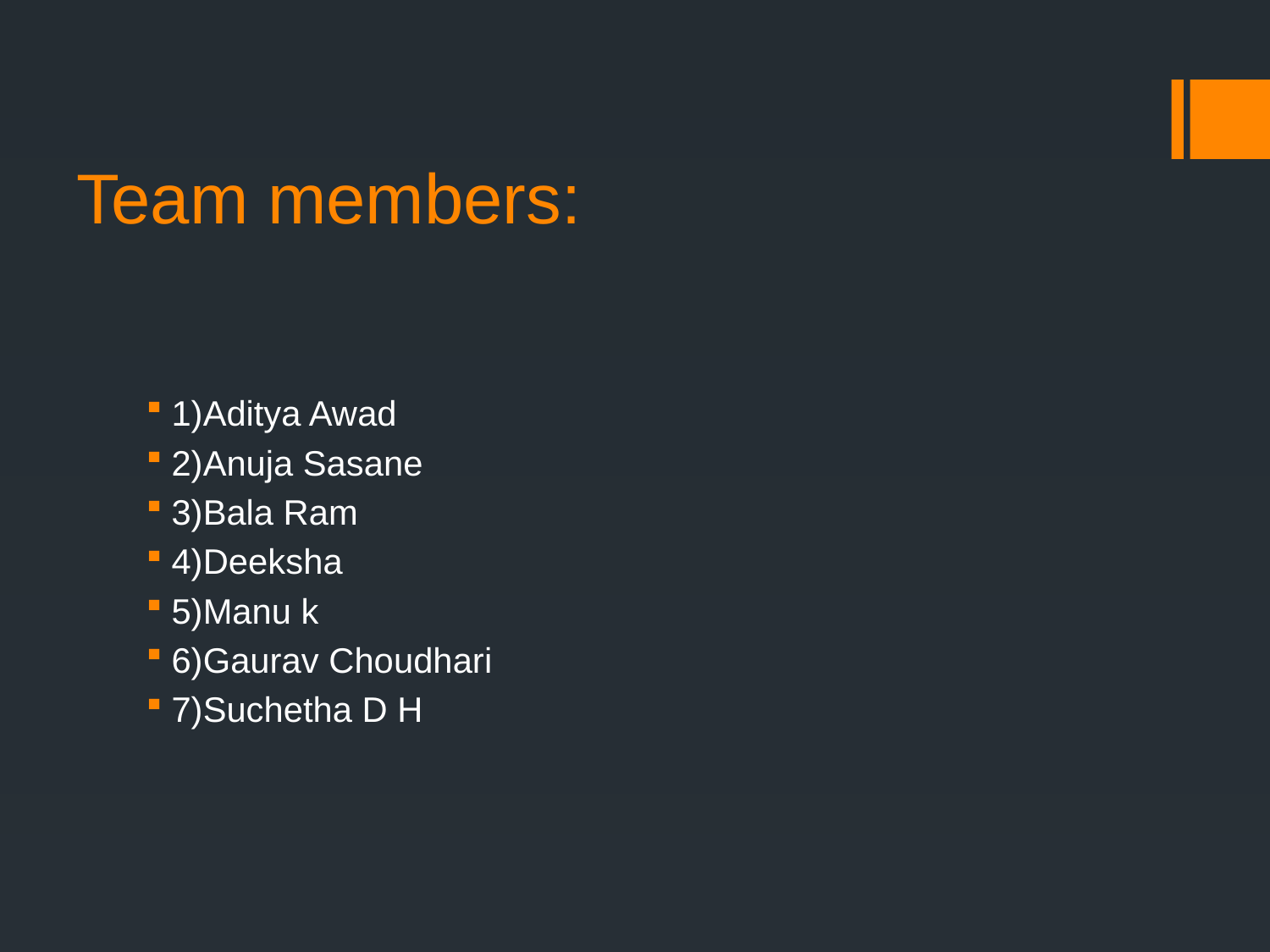

# Team members:
1)Aditya Awad
2)Anuja Sasane
3)Bala Ram
4)Deeksha
5)Manu k
6)Gaurav Choudhari
7)Suchetha D H